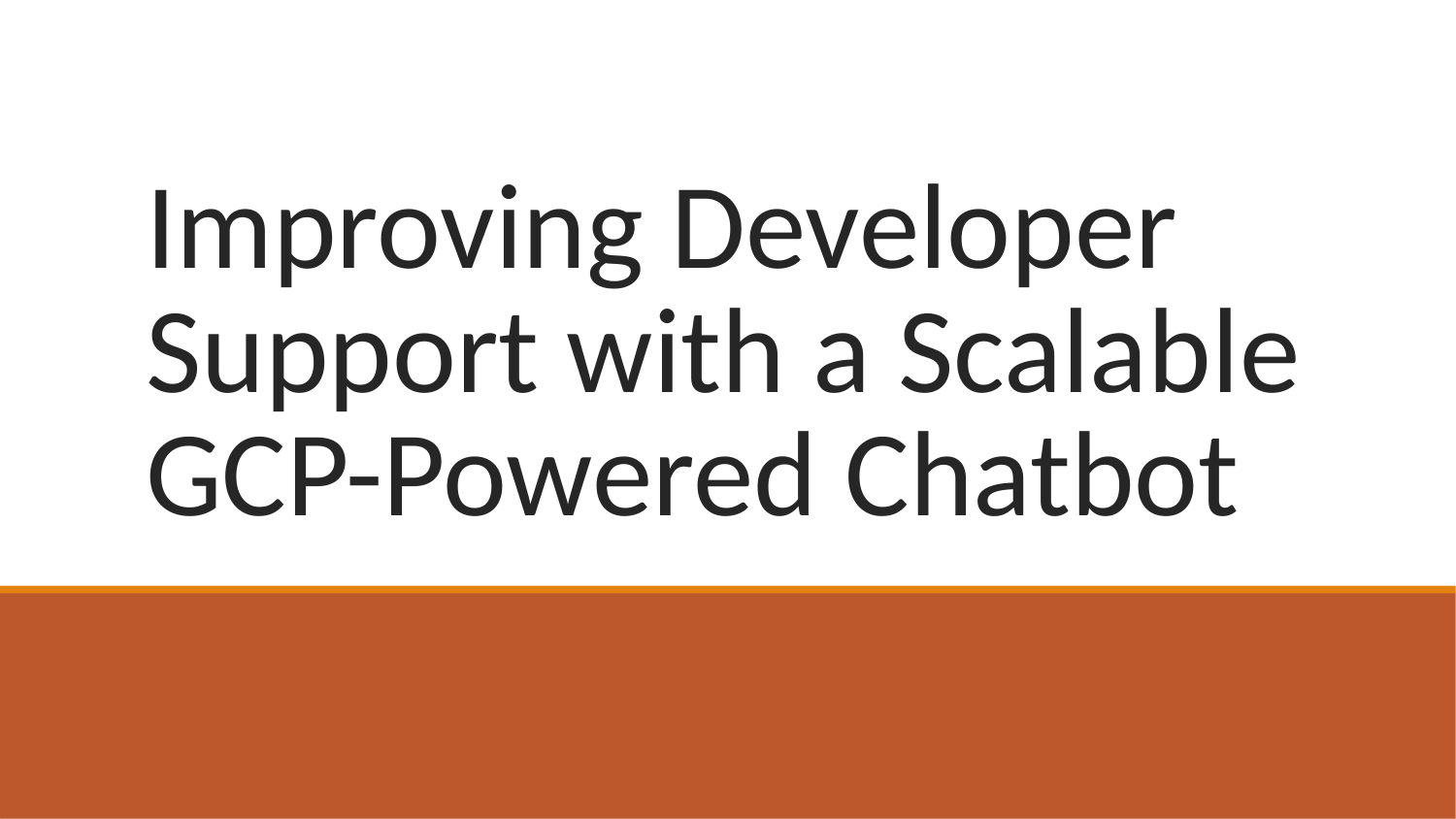

# Improving Developer Support with a Scalable GCP-Powered Chatbot